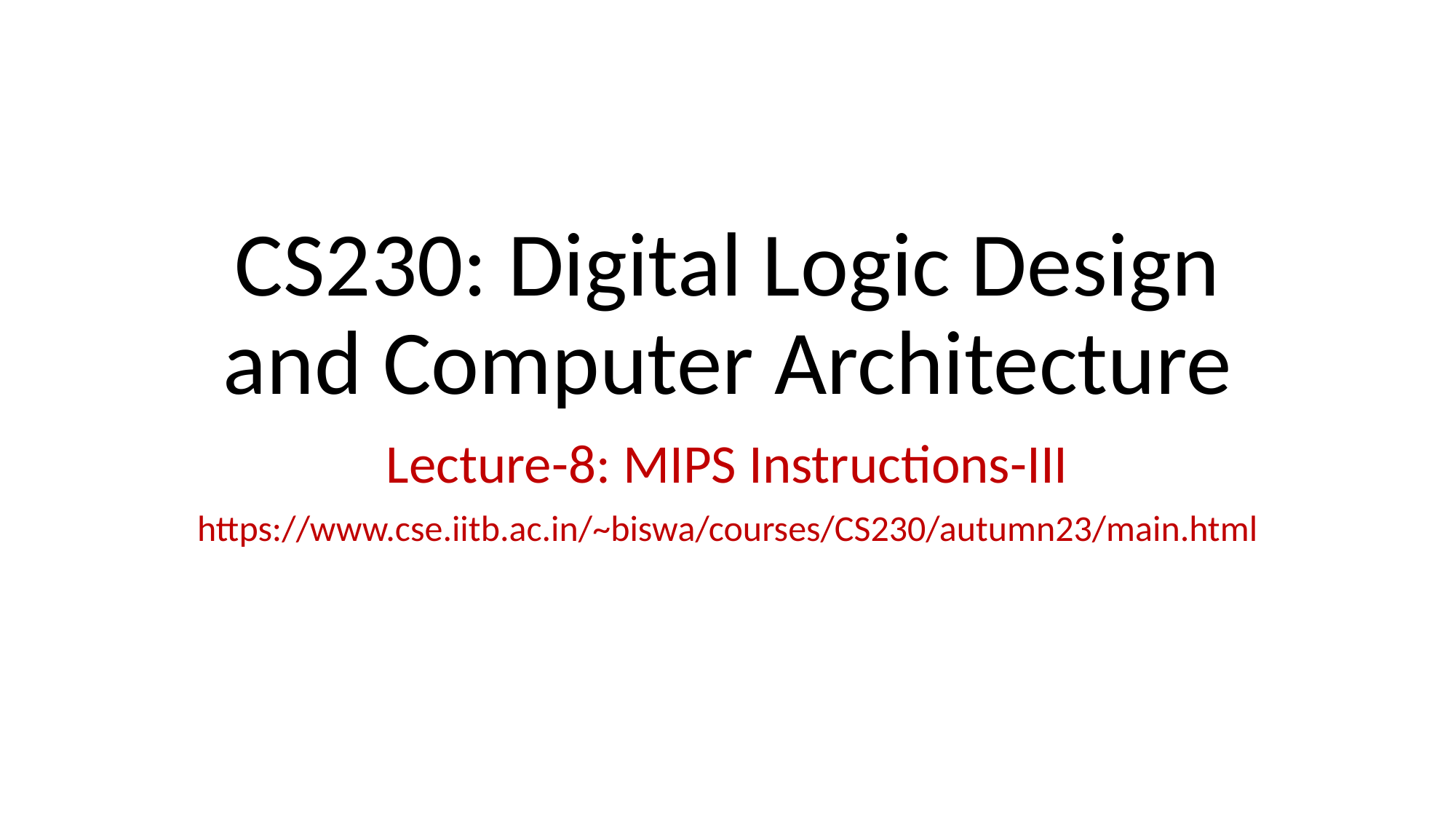

# CS230: Digital Logic Design and Computer Architecture
Lecture-8: MIPS Instructions-III
https://www.cse.iitb.ac.in/~biswa/courses/CS230/autumn23/main.html